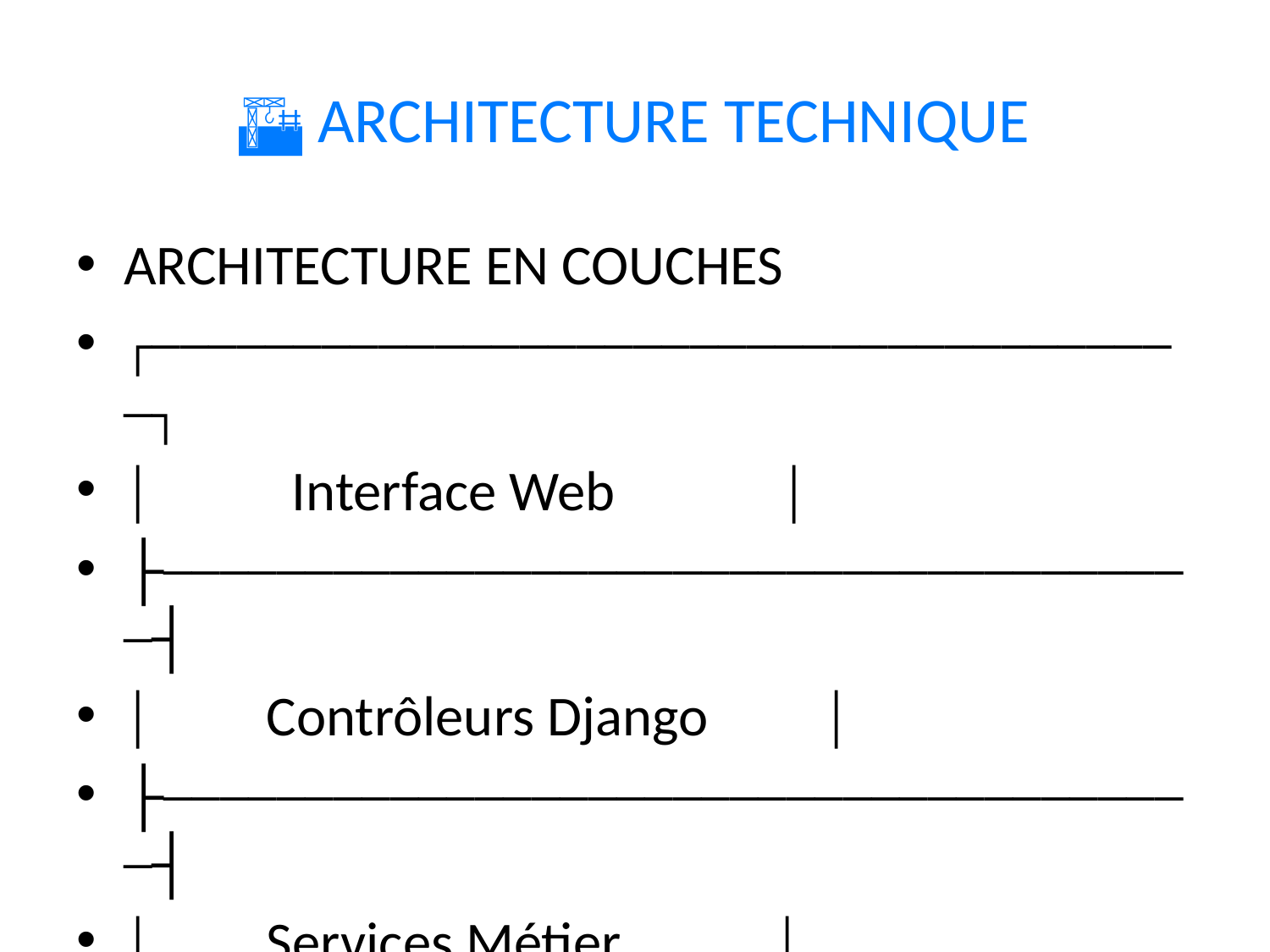

# 🏗️ ARCHITECTURE TECHNIQUE
ARCHITECTURE EN COUCHES
┌─────────────────────────────────────┐
│           Interface Web             │
├─────────────────────────────────────┤
│         Contrôleurs Django         │
├─────────────────────────────────────┤
│         Services Métier            │
├─────────────────────────────────────┤
│         Modèles de Données         │
├─────────────────────────────────────┤
│         Base de Données            │
└─────────────────────────────────────┘

MODULES PRINCIPAUX
• utilisateurs/ : Gestion des comptes et groupes
• proprietes/ : Gestion des biens immobiliers
• contrats/ : Gestion des locations
• paiements/ : Suivi financier
• notifications/ : Système d'alertes
• core/ : Fonctionnalités centrales